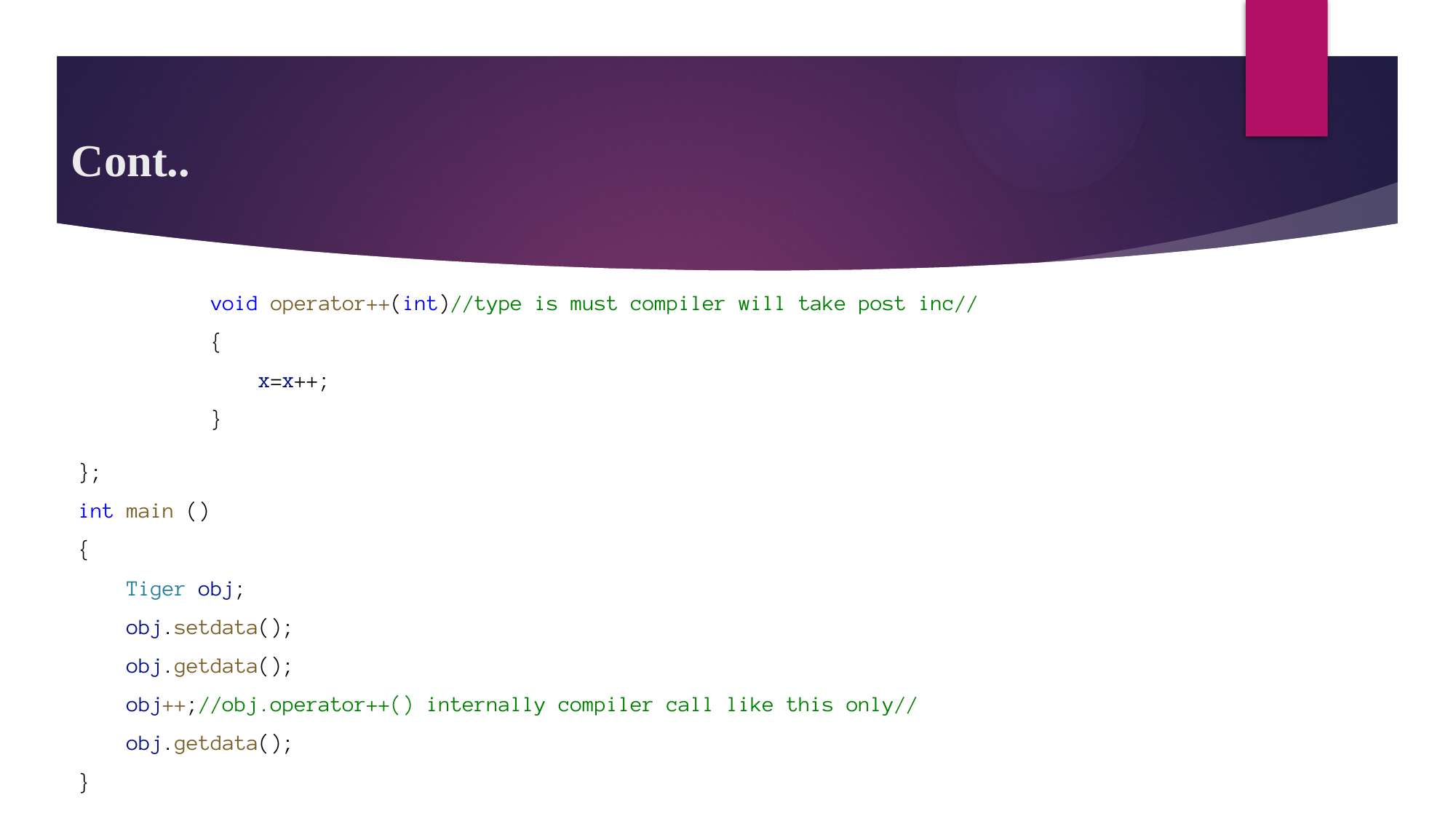

# Cont..
           void operator++(int)//type is must compiler will take post inc//
           {
               x=x++;
           }
};
int main ()
{
    Tiger obj;
    obj.setdata();
    obj.getdata();
    obj++;//obj.operator++() internally compiler call like this only//
    obj.getdata();
}